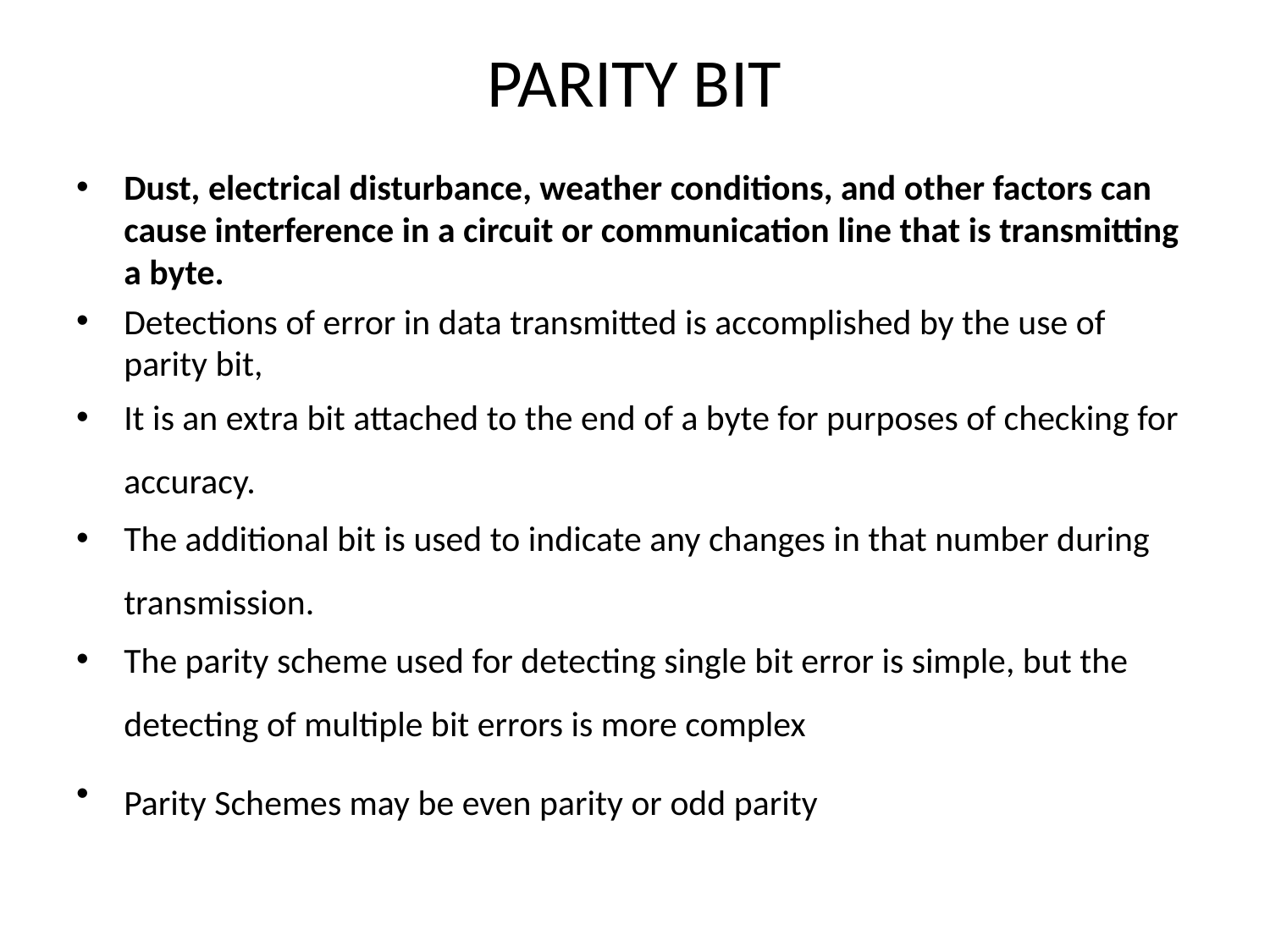

# PARITY BIT
Dust, electrical disturbance, weather conditions, and other factors can cause interference in a circuit or communication line that is transmitting a byte.
Detections of error in data transmitted is accomplished by the use of parity bit,
It is an extra bit attached to the end of a byte for purposes of checking for accuracy.
The additional bit is used to indicate any changes in that number during transmission.
The parity scheme used for detecting single bit error is simple, but the detecting of multiple bit errors is more complex
Parity Schemes may be even parity or odd parity